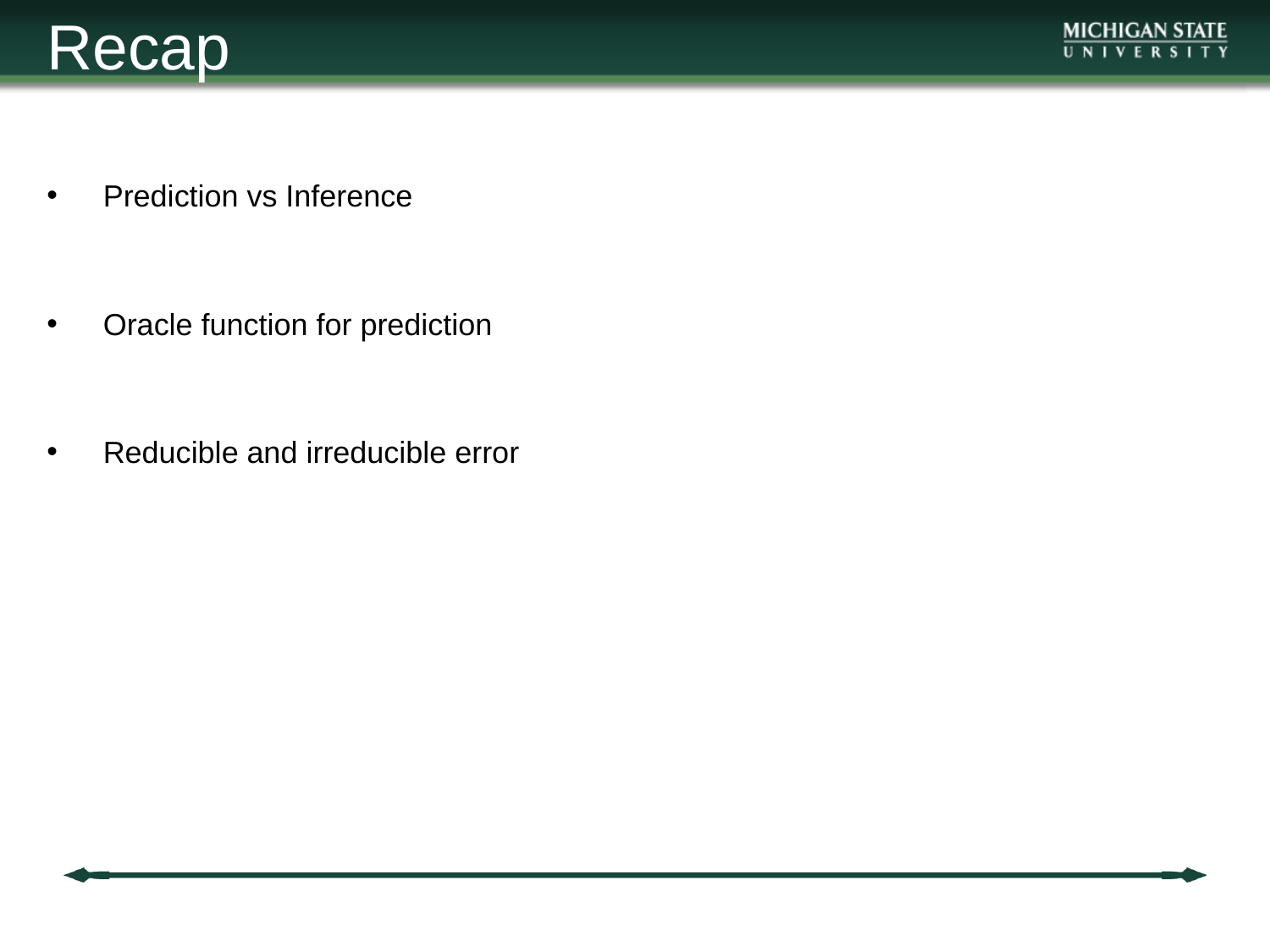

Recap
Prediction vs Inference

Oracle function for prediction

Reducible and irreducible error